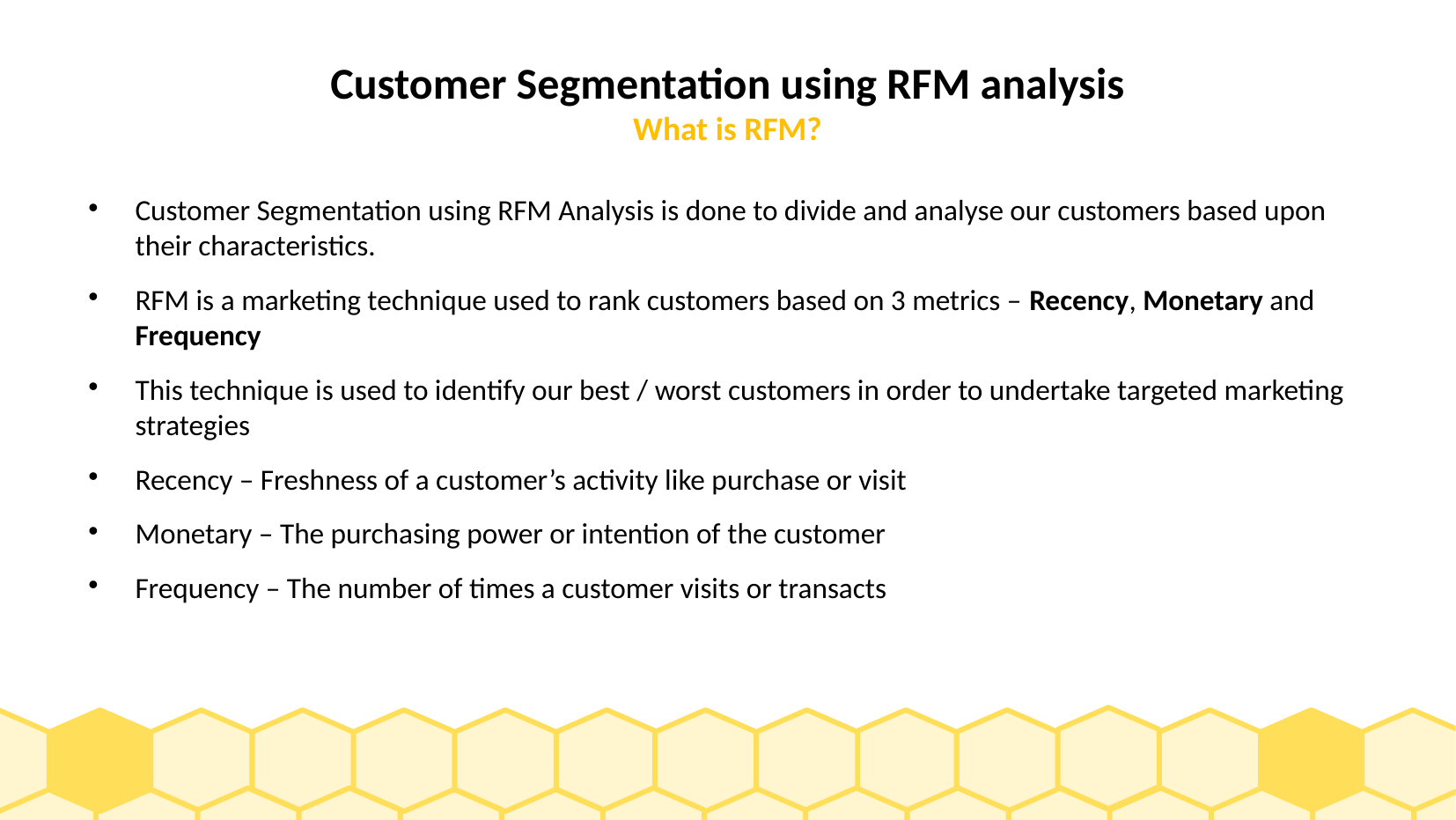

# Customer Segmentation using RFM analysis What is RFM?
Customer Segmentation using RFM Analysis is done to divide and analyse our customers based upon their characteristics.
RFM is a marketing technique used to rank customers based on 3 metrics – Recency, Monetary and Frequency
This technique is used to identify our best / worst customers in order to undertake targeted marketing strategies
Recency – Freshness of a customer’s activity like purchase or visit
Monetary – The purchasing power or intention of the customer
Frequency – The number of times a customer visits or transacts